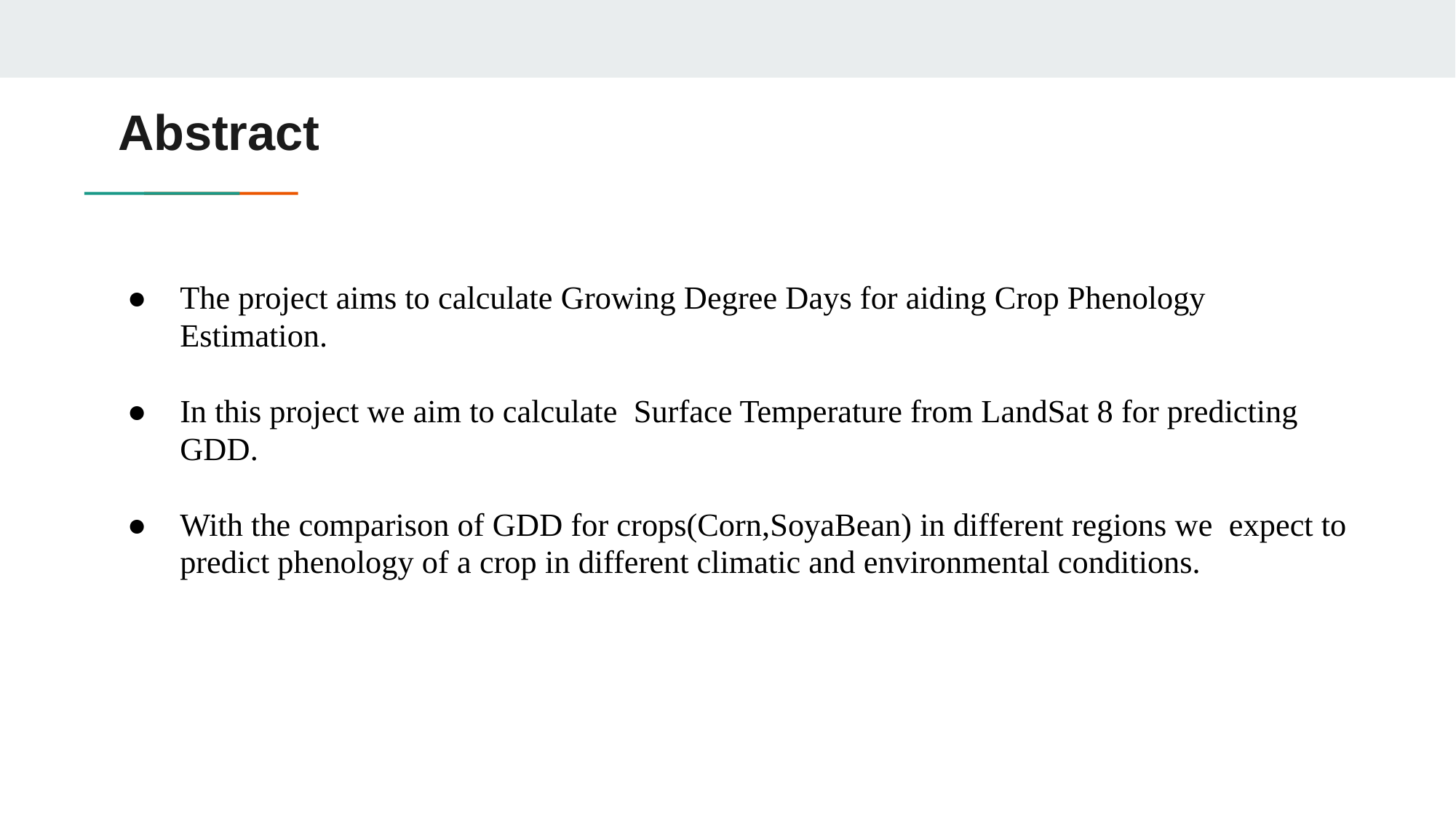

# Abstract
The project aims to calculate Growing Degree Days for aiding Crop Phenology Estimation.

In this project we aim to calculate  Surface Temperature from LandSat 8 for predicting GDD.

With the comparison of GDD for crops(Corn,SoyaBean) in different regions we  expect to predict phenology of a crop in different climatic and environmental conditions.